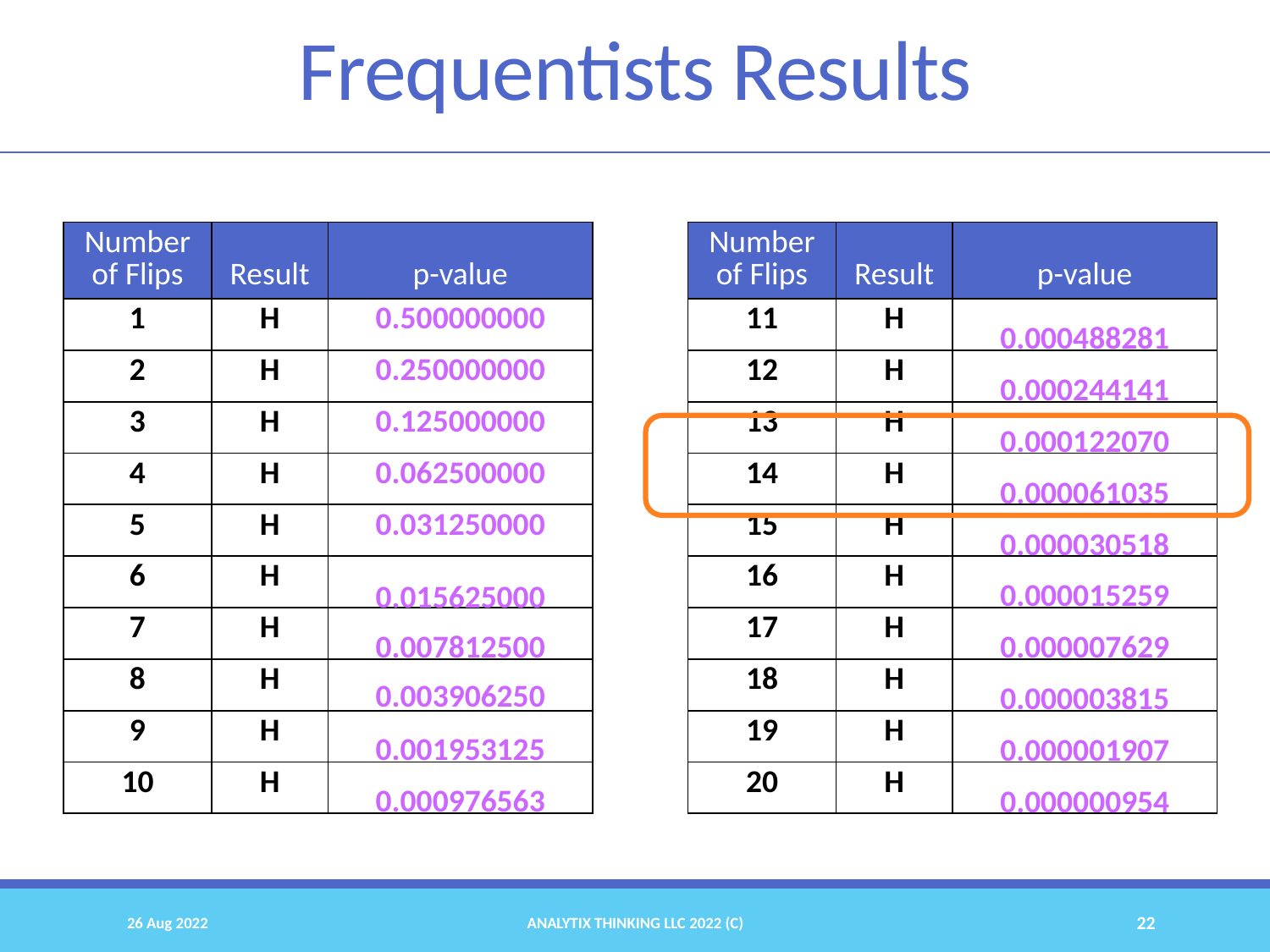

Frequentists Results
| Number of Flips | Result | p-value |
| --- | --- | --- |
| 1 | H | 0.500000000 |
| 2 | H | 0.250000000 |
| 3 | H | 0.125000000 |
| 4 | H | 0.062500000 |
| 5 | H | 0.031250000 |
| 6 | H |  |
| 7 | H |  |
| 8 | H |  |
| 9 | H |  |
| 10 | H |  |
| Number of Flips | Result | p-value |
| --- | --- | --- |
| 11 | H |  |
| 12 | H |  |
| 13 | H |  |
| 14 | H |  |
| 15 | H |  |
| 16 | H |  |
| 17 | H |  |
| 18 | H |  |
| 19 | H |  |
| 20 | H |  |
0.000488281
0.000244141
0.000122070

0.000061035
0.000030518
0.000015259
0.015625000
0.007812500
0.000007629
0.003906250
0.000003815
0.001953125
0.000001907
0.000976563
0.000000954
26 Aug 2022
Analytix Thinking LLC 2022 (C)
22